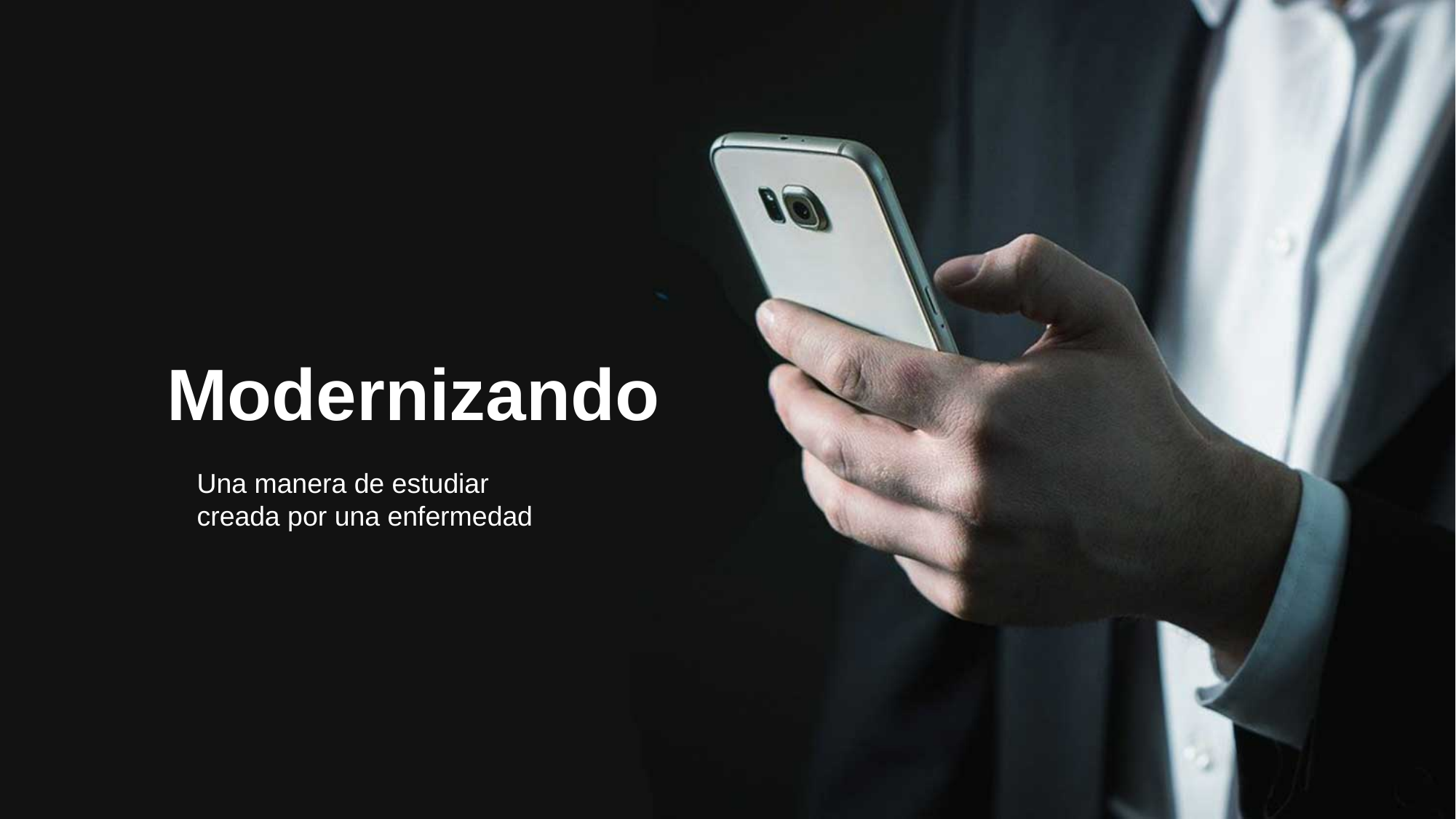

Modernizando
Una manera de estudiar creada por una enfermedad